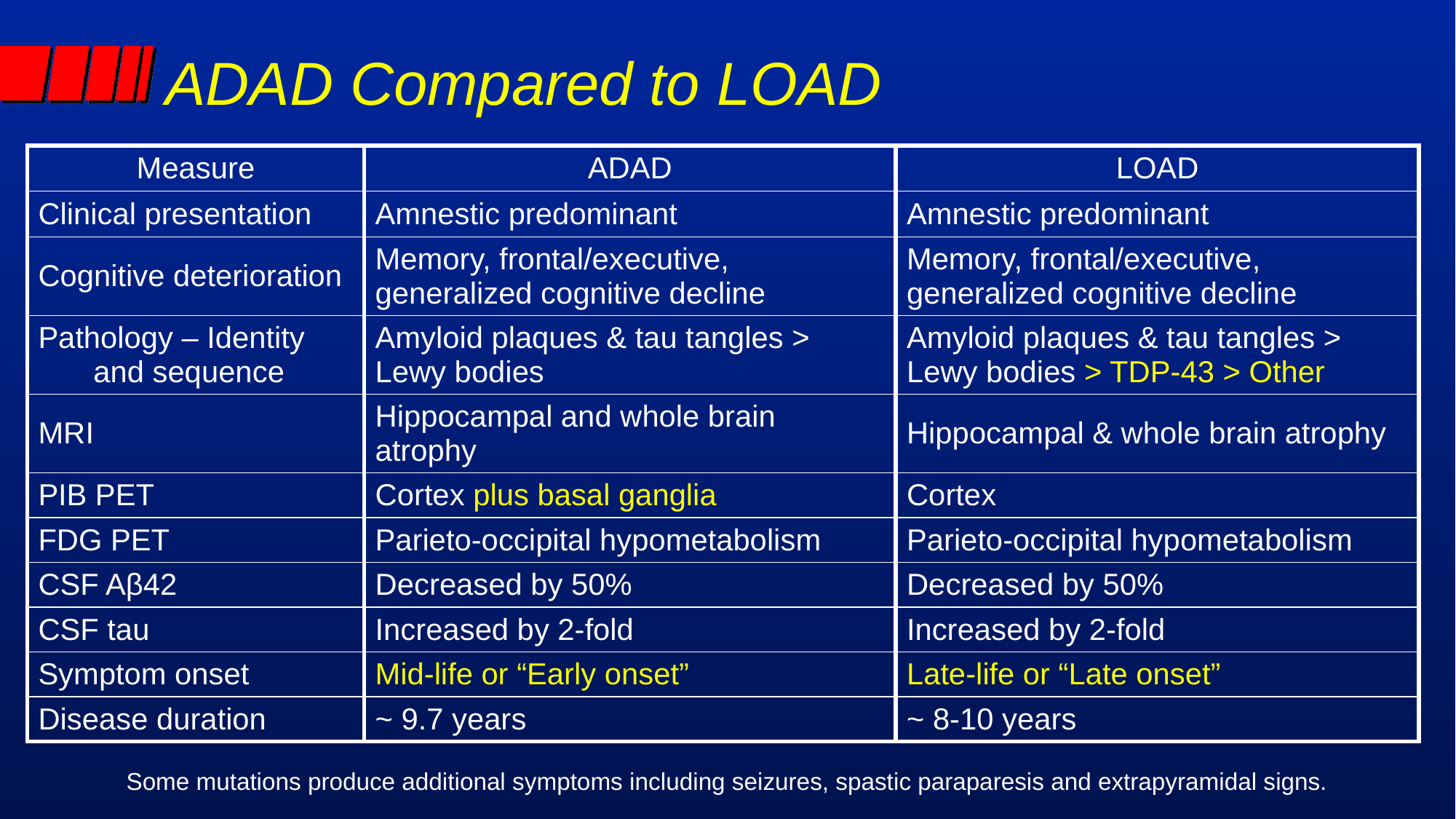

# ADAD Compared to LOAD
| Measure | ADAD | LOAD |
| --- | --- | --- |
| Clinical presentation | Amnestic predominant | Amnestic predominant |
| Cognitive deterioration | Memory, frontal/executive, generalized cognitive decline | Memory, frontal/executive, generalized cognitive decline |
| Pathology – Identity and sequence | Amyloid plaques & tau tangles > Lewy bodies | Amyloid plaques & tau tangles > Lewy bodies > TDP-43 > Other |
| MRI | Hippocampal and whole brain atrophy | Hippocampal & whole brain atrophy |
| PIB PET | Cortex plus basal ganglia | Cortex |
| FDG PET | Parieto-occipital hypometabolism | Parieto-occipital hypometabolism |
| CSF Aβ42 | Decreased by 50% | Decreased by 50% |
| CSF tau | Increased by 2-fold | Increased by 2-fold |
| Symptom onset | Mid-life or “Early onset” | Late-life or “Late onset” |
| Disease duration | ~ 9.7 years | ~ 8-10 years |
Some mutations produce additional symptoms including seizures, spastic paraparesis and extrapyramidal signs.